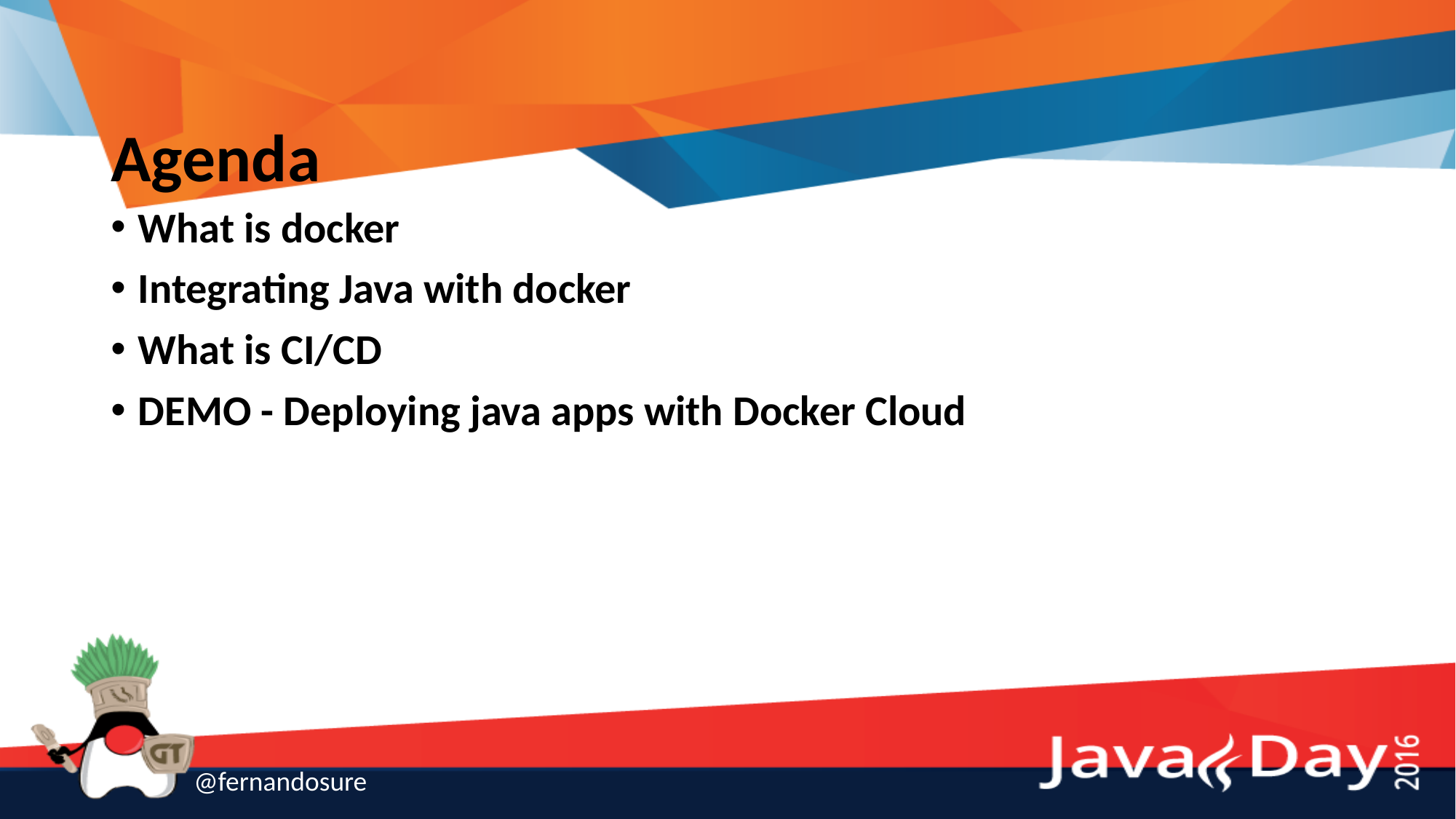

# Agenda
What is docker
Integrating Java with docker
What is CI/CD
DEMO - Deploying java apps with Docker Cloud

@fernandosure